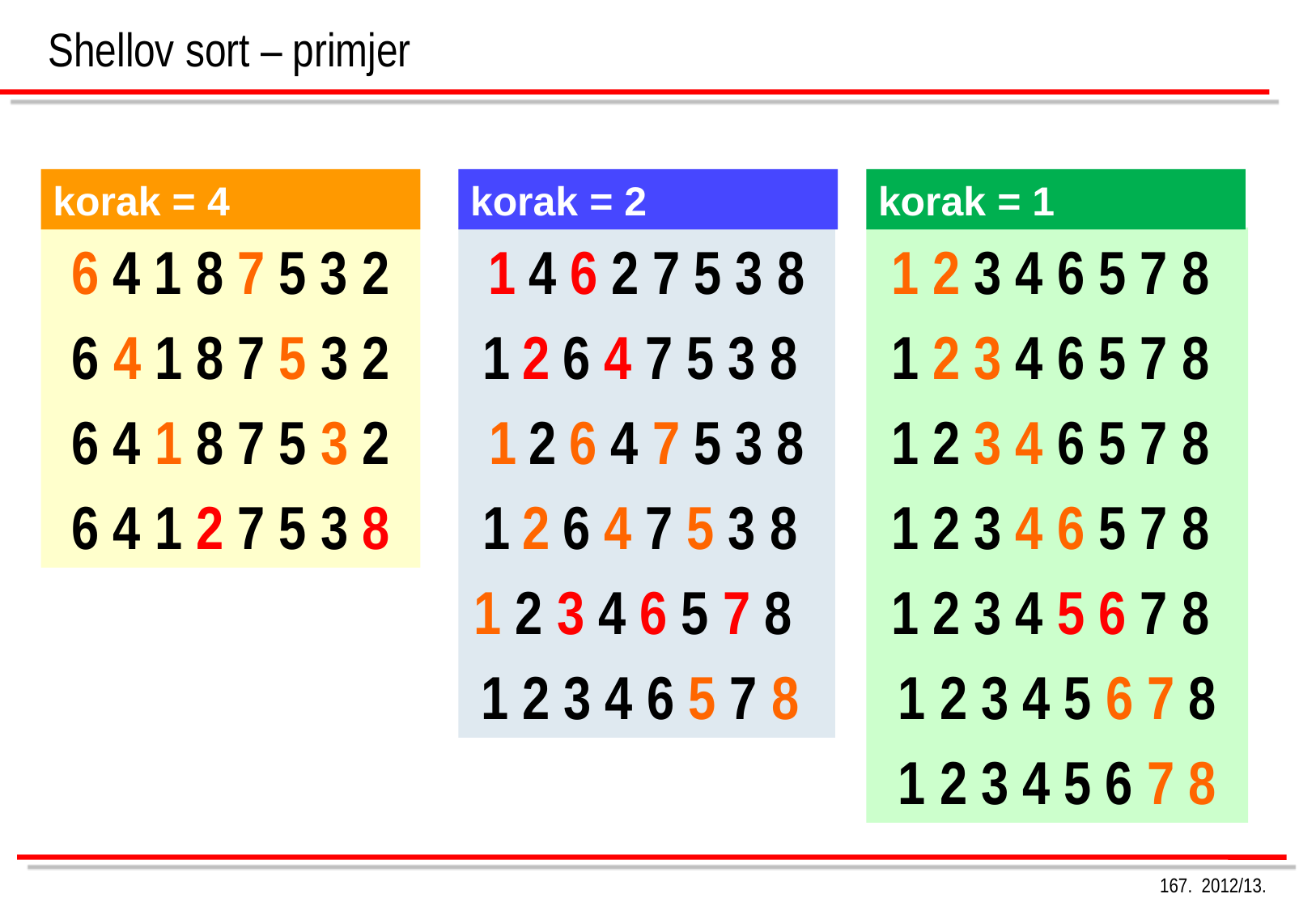

Shellov sort – primjer
korak = 4
korak = 2
korak = 1
6 4 1 8 7 5 3 2
6 4 1 8 7 5 3 2
6 4 1 8 7 5 3 2
6 4 1 2 7 5 3 8
1 4 6 2 7 5 3 8
1 2 6 4 7 5 3 8
1 2 6 4 7 5 3 8
1 2 6 4 7 5 3 8
1 2 3 4 6 5 7 8
1 2 3 4 6 5 7 8
1 2 3 4 6 5 7 8
1 2 3 4 6 5 7 8
1 2 3 4 6 5 7 8
1 2 3 4 6 5 7 8
1 2 3 4 5 6 7 8
1 2 3 4 5 6 7 8
1 2 3 4 5 6 7 8
167.  2012/13.